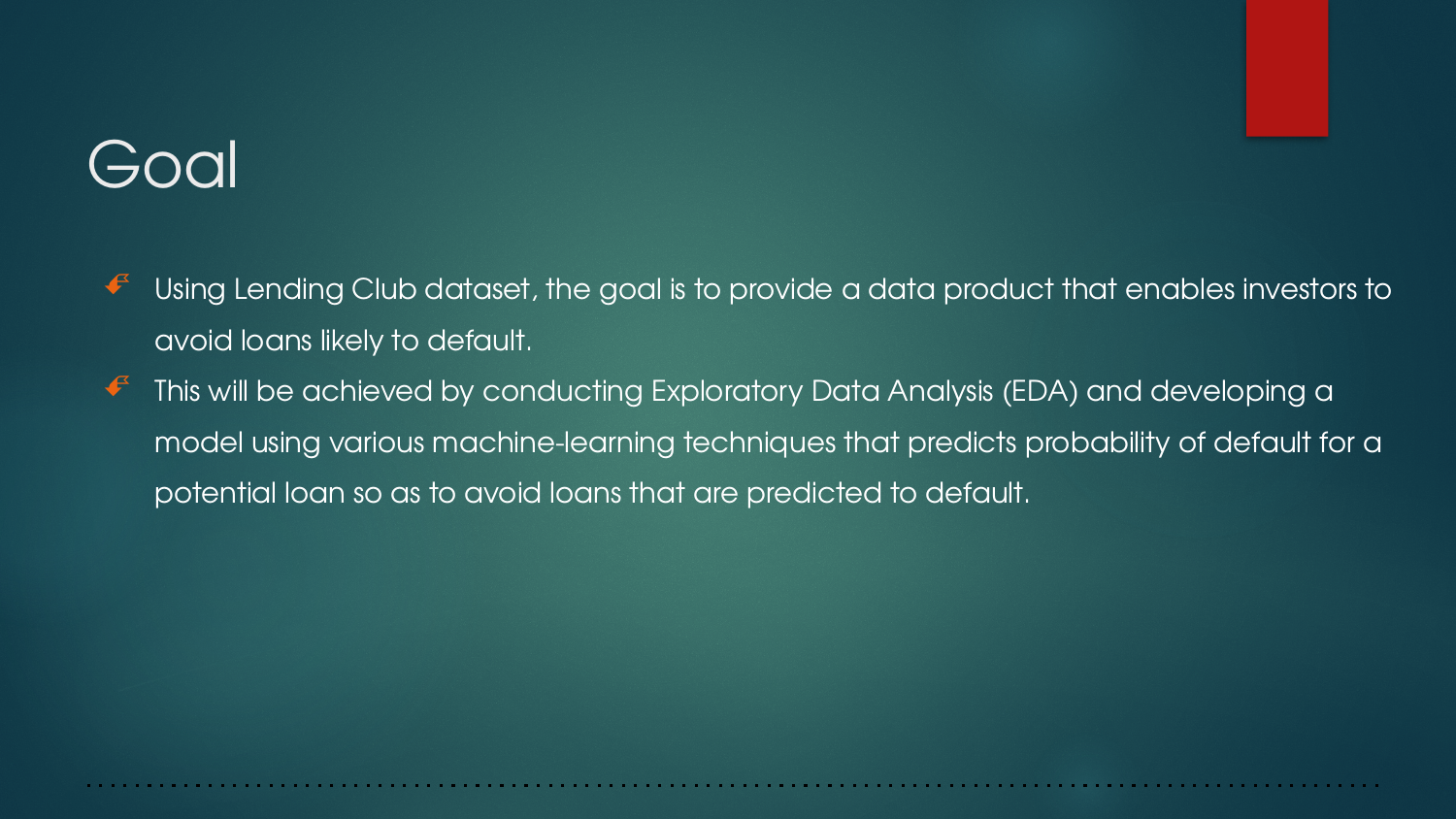

# Goal
Using Lending Club dataset, the goal is to provide a data product that enables investors to avoid loans likely to default.
This will be achieved by conducting Exploratory Data Analysis (EDA) and developing a model using various machine-learning techniques that predicts probability of default for a potential loan so as to avoid loans that are predicted to default.